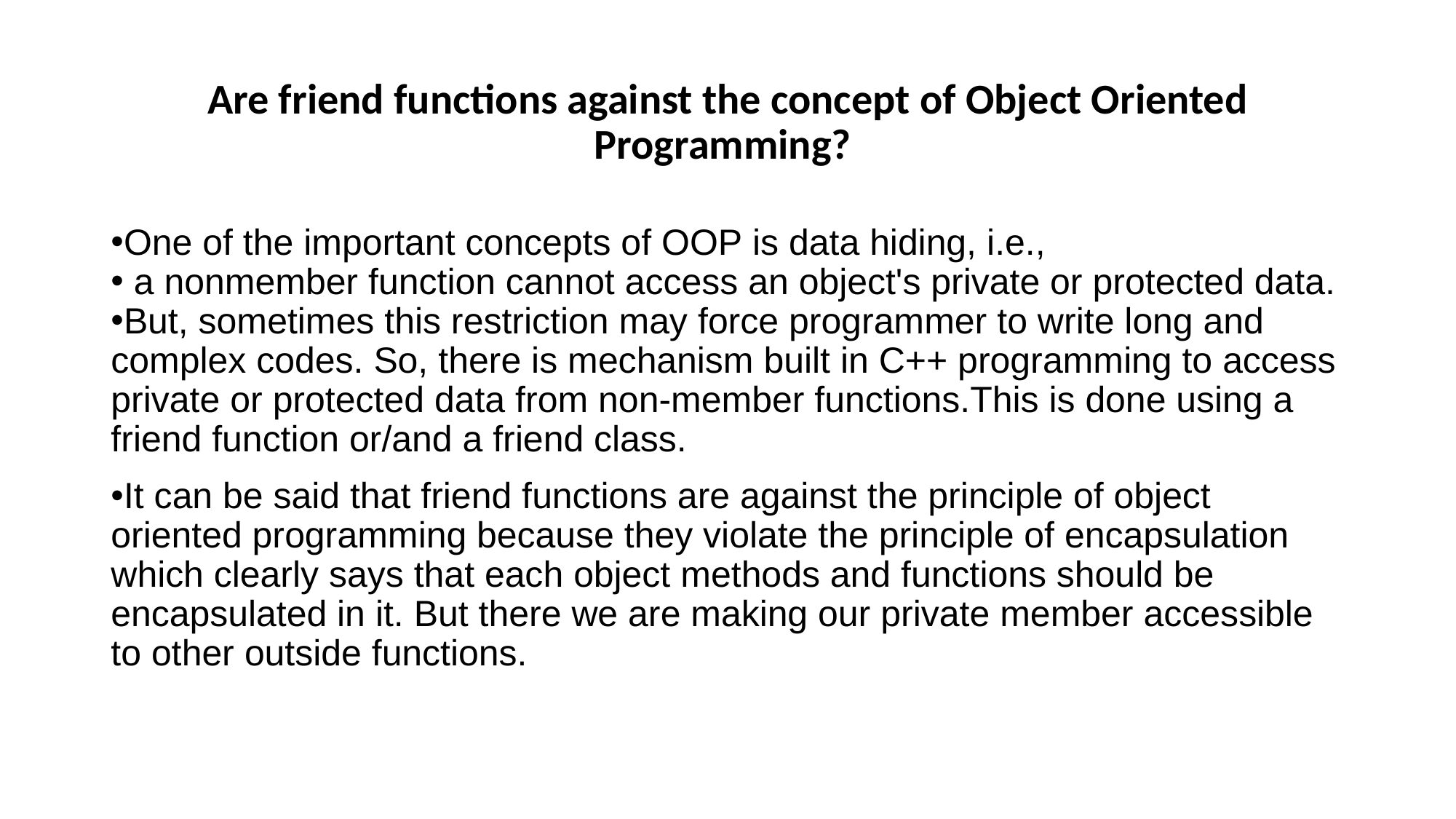

# Are friend functions against the concept of Object Oriented Programming?
One of the important concepts of OOP is data hiding, i.e.,
 a nonmember function cannot access an object's private or protected data.
But, sometimes this restriction may force programmer to write long and complex codes. So, there is mechanism built in C++ programming to access private or protected data from non-member functions.This is done using a friend function or/and a friend class.
It can be said that friend functions are against the principle of object oriented programming because they violate the principle of encapsulation which clearly says that each object methods and functions should be encapsulated in it. But there we are making our private member accessible to other outside functions.